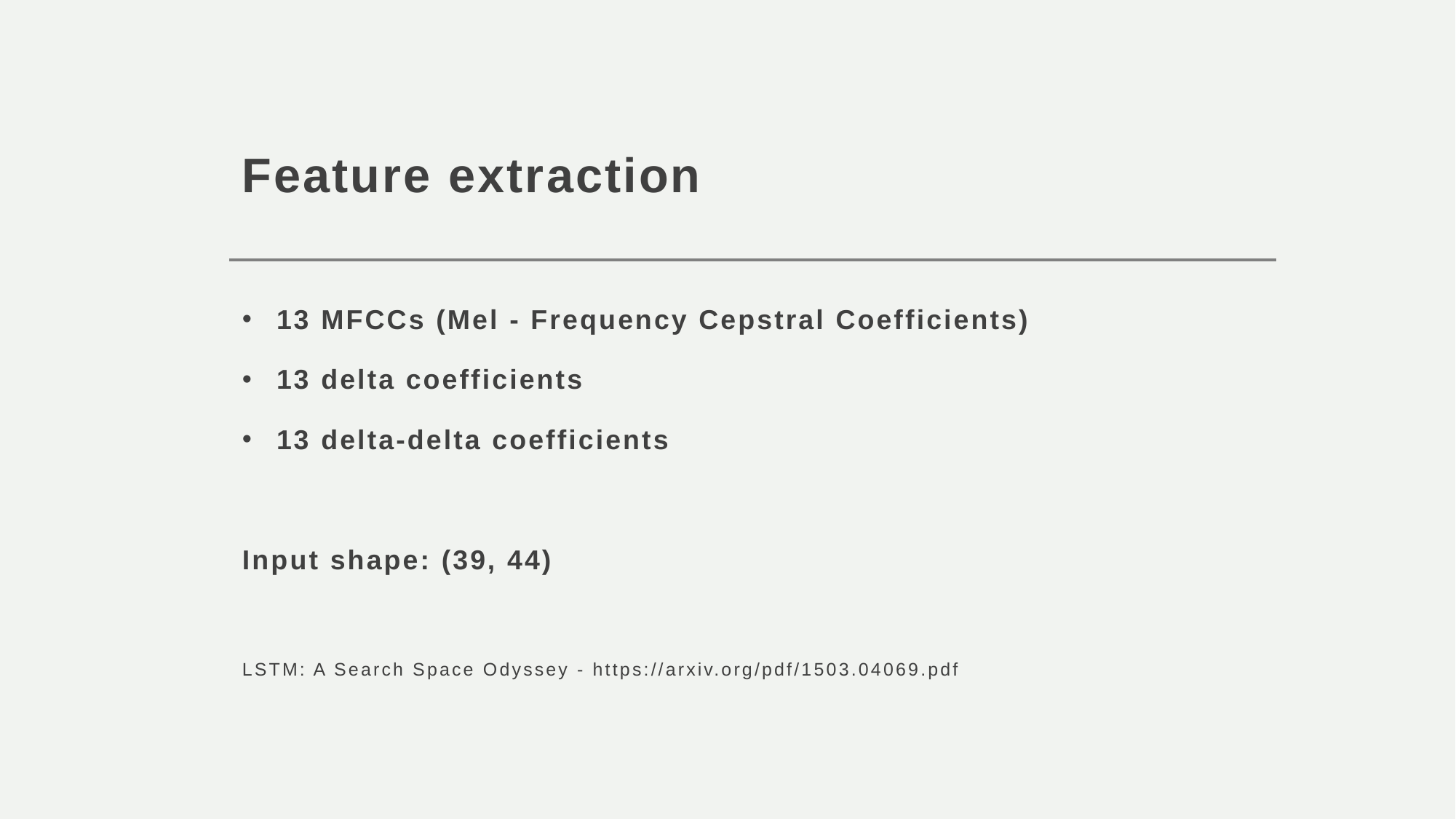

# Feature extraction
13 MFCCs (Mel - Frequency Cepstral Coefficients)
13 delta coefficients
13 delta-delta coefficients

Input shape: (39, 44)

LSTM: A Search Space Odyssey - https://arxiv.org/pdf/1503.04069.pdf